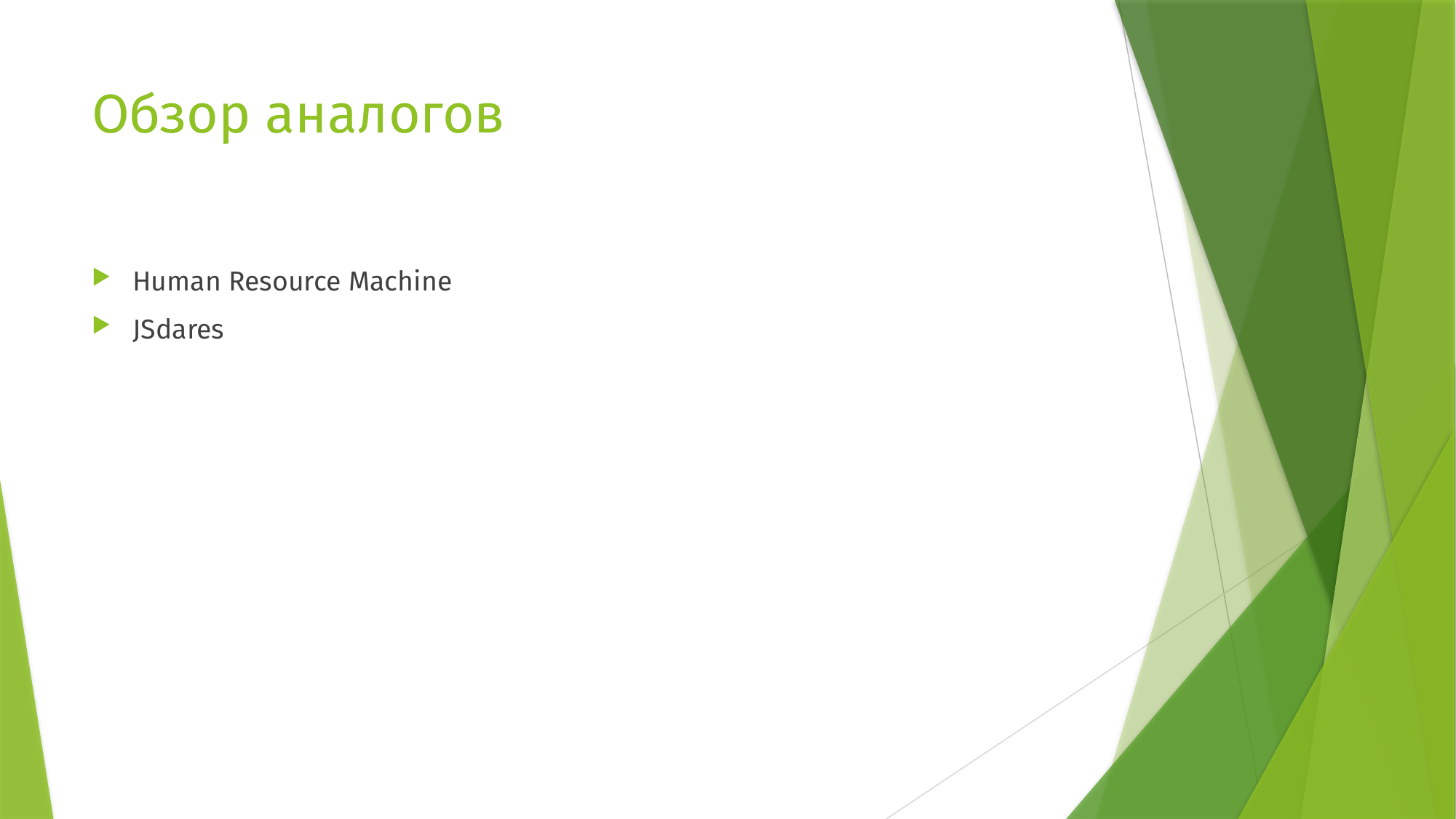

# Обзор аналогов
Human Resource Machine
JSdares